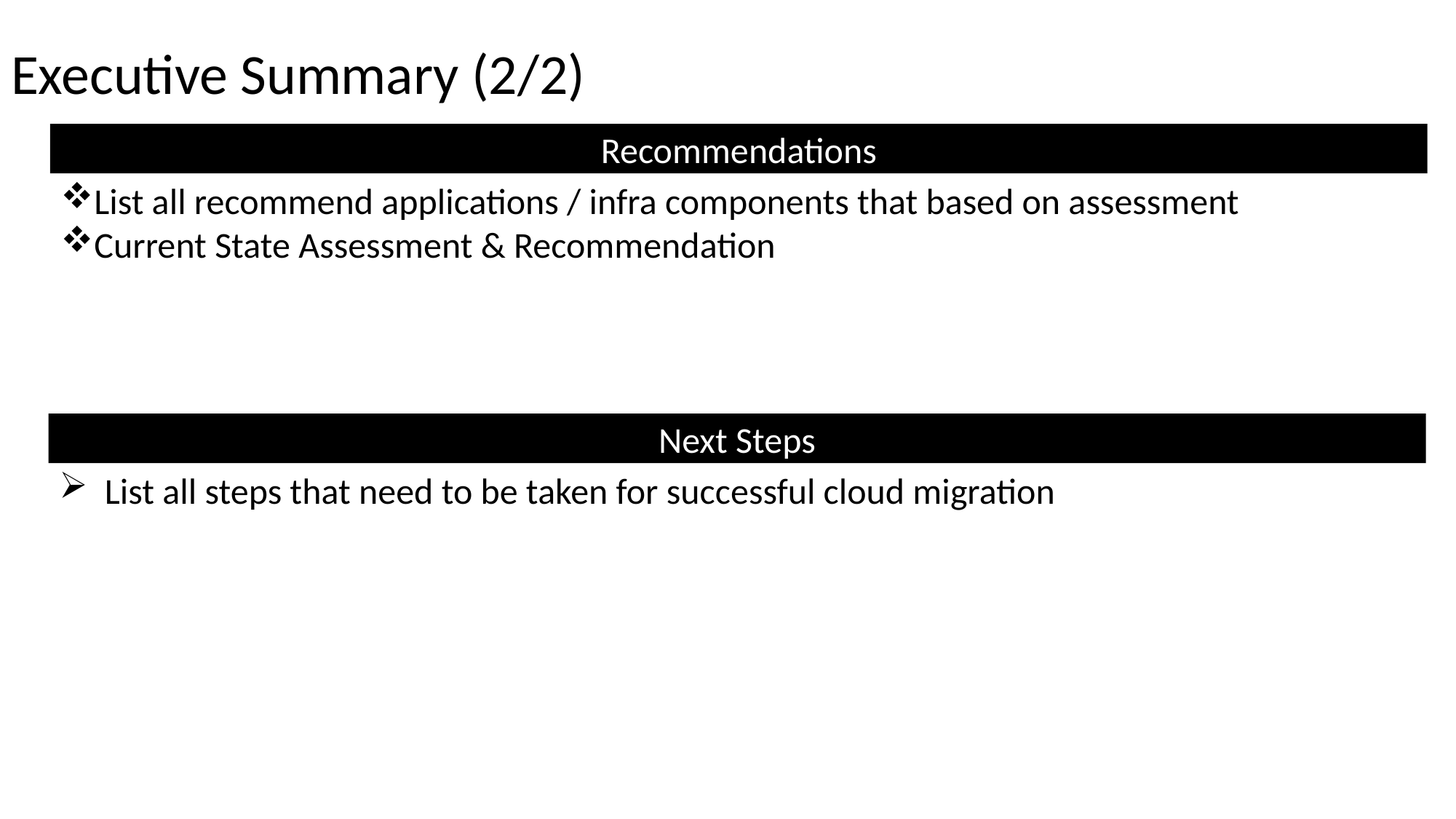

Executive Summary (2/2)
Recommendations
List all recommend applications / infra components that based on assessment
Current State Assessment & Recommendation

Next Steps
List all steps that need to be taken for successful cloud migration
4